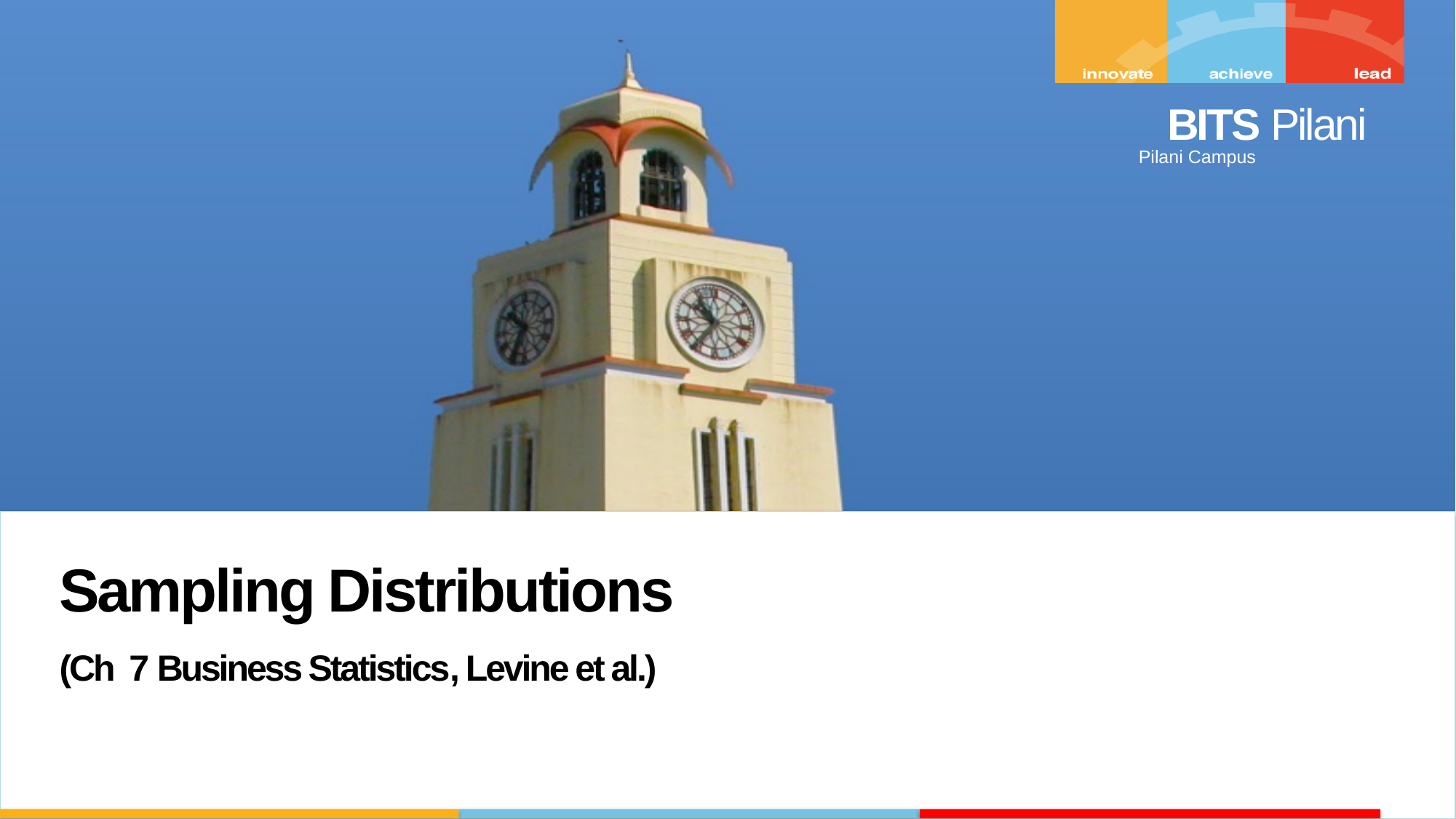

Sampling Distributions
(Ch  7 Business Statistics, Levine et al.)